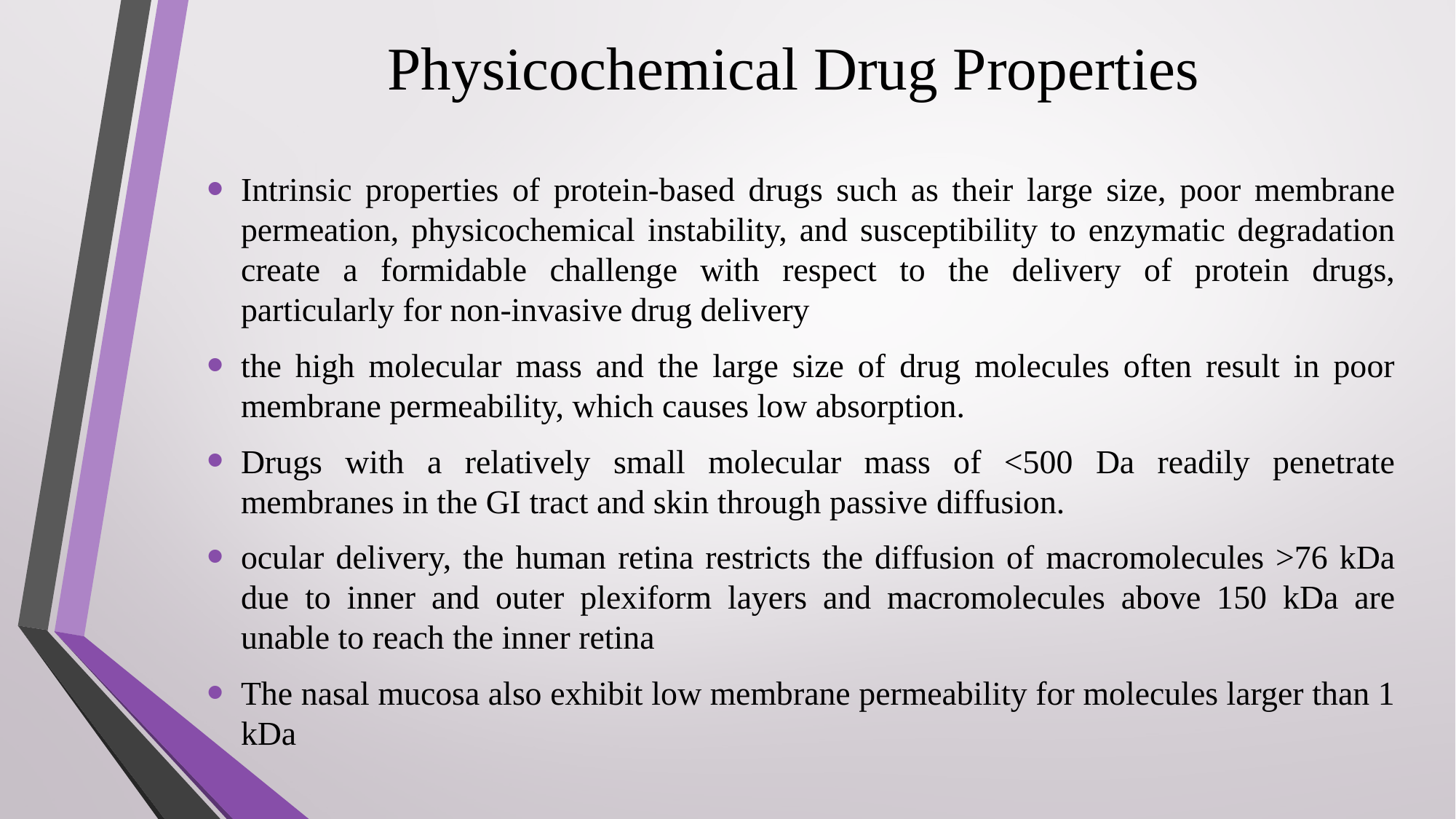

# Physicochemical Drug Properties
Intrinsic properties of protein-based drugs such as their large size, poor membrane permeation, physicochemical instability, and susceptibility to enzymatic degradation create a formidable challenge with respect to the delivery of protein drugs, particularly for non-invasive drug delivery
the high molecular mass and the large size of drug molecules often result in poor membrane permeability, which causes low absorption.
Drugs with a relatively small molecular mass of <500 Da readily penetrate membranes in the GI tract and skin through passive diffusion.
ocular delivery, the human retina restricts the diffusion of macromolecules >76 kDa due to inner and outer plexiform layers and macromolecules above 150 kDa are unable to reach the inner retina
The nasal mucosa also exhibit low membrane permeability for molecules larger than 1 kDa